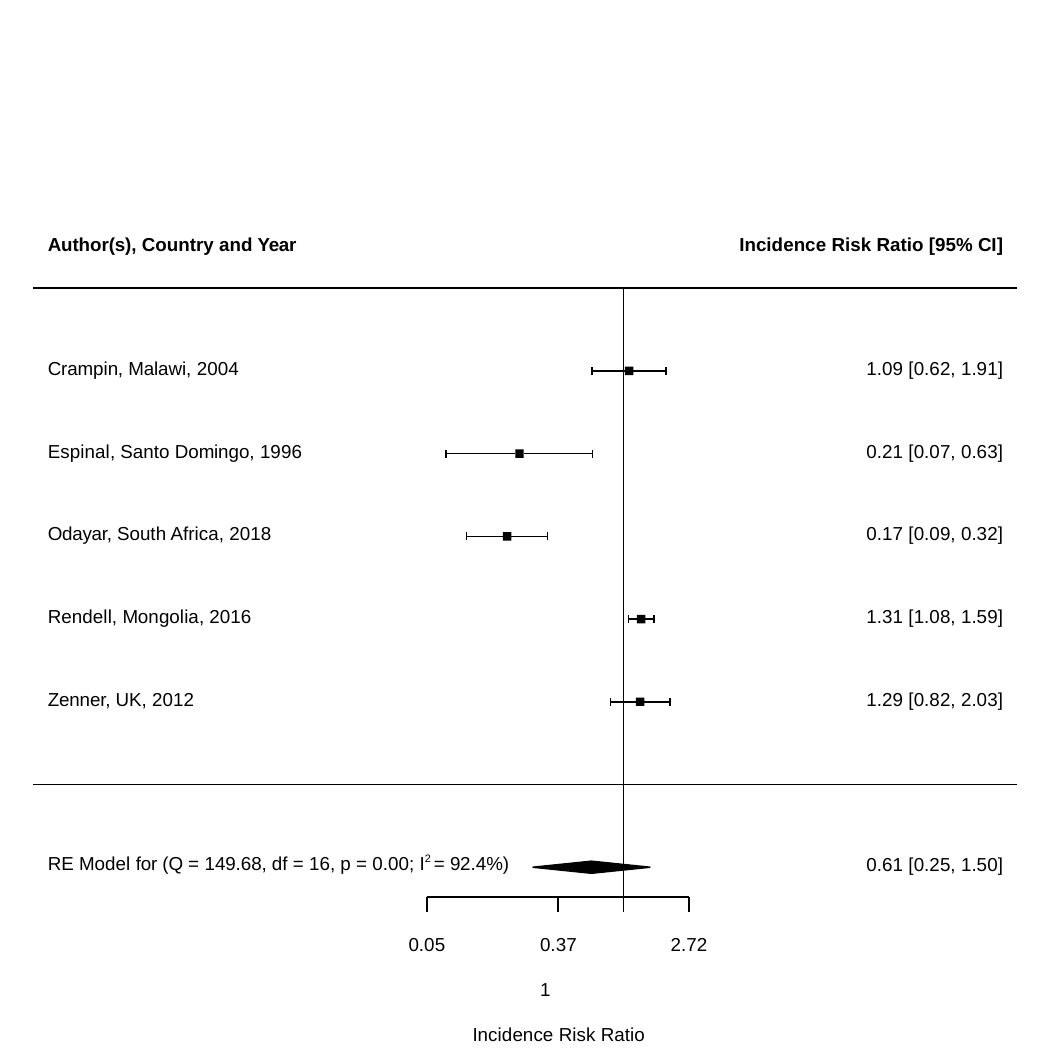

Author(s), Country and Year
Incidence Risk Ratio [95% CI]
Crampin, Malawi, 2004
1.09 [0.62, 1.91]

Espinal, Santo Domingo, 1996
0.21 [0.07, 0.63]

Odayar, South Africa, 2018
0.17 [0.09, 0.32]

Rendell, Mongolia, 2016
1.31 [1.08, 1.59]

Zenner, UK, 2012
1.29 [0.82, 2.03]

RE Model for (Q = 149.68, df = 16, p = 0.00; I2 = 92.4%)
0.61 [0.25, 1.50]
0.05
0.37	1

Incidence Risk Ratio
2.72